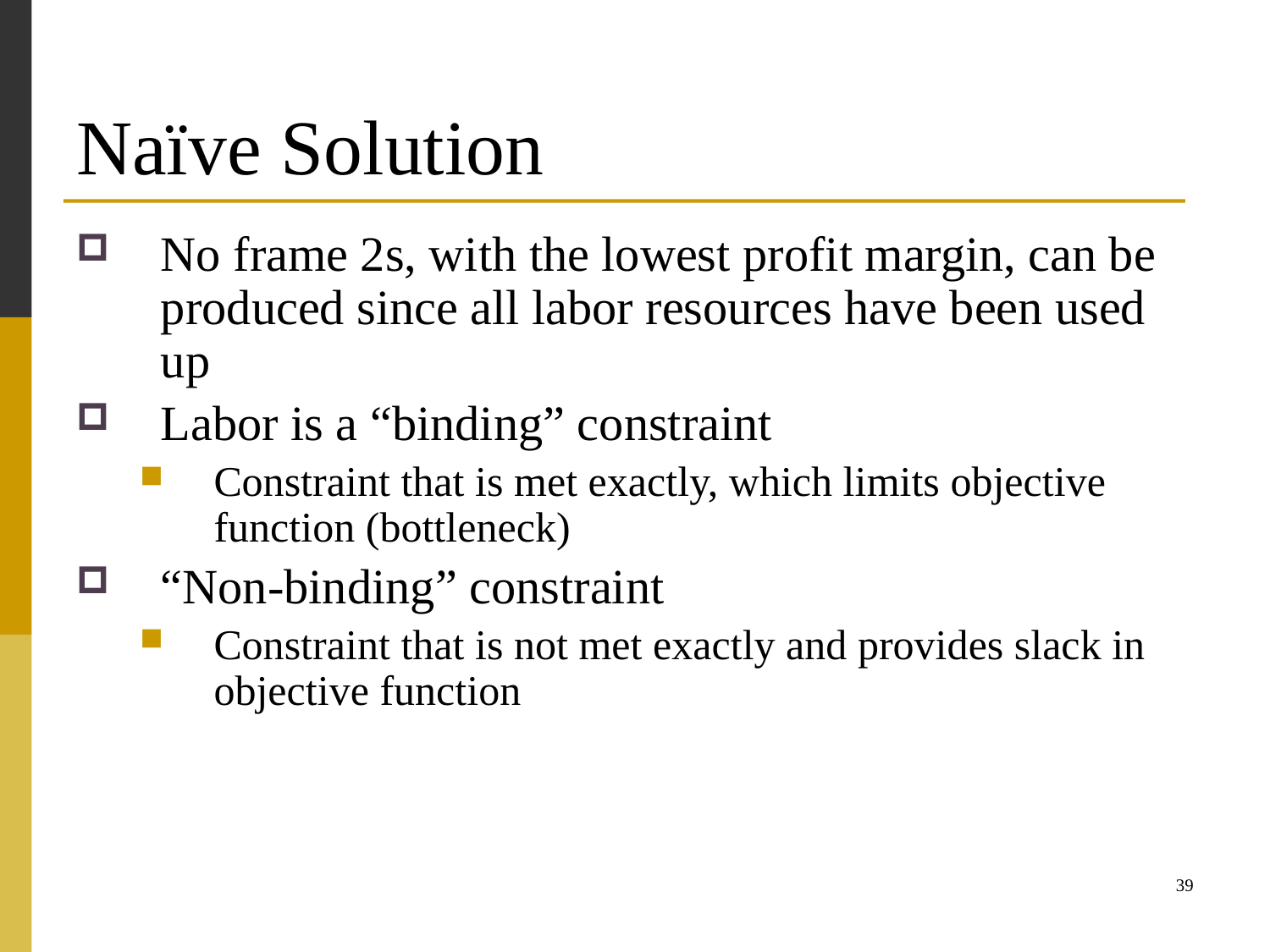

# Naïve Solution
No frame 2s, with the lowest profit margin, can be produced since all labor resources have been used up
Labor is a “binding” constraint
Constraint that is met exactly, which limits objective function (bottleneck)
“Non-binding” constraint
Constraint that is not met exactly and provides slack in objective function
39